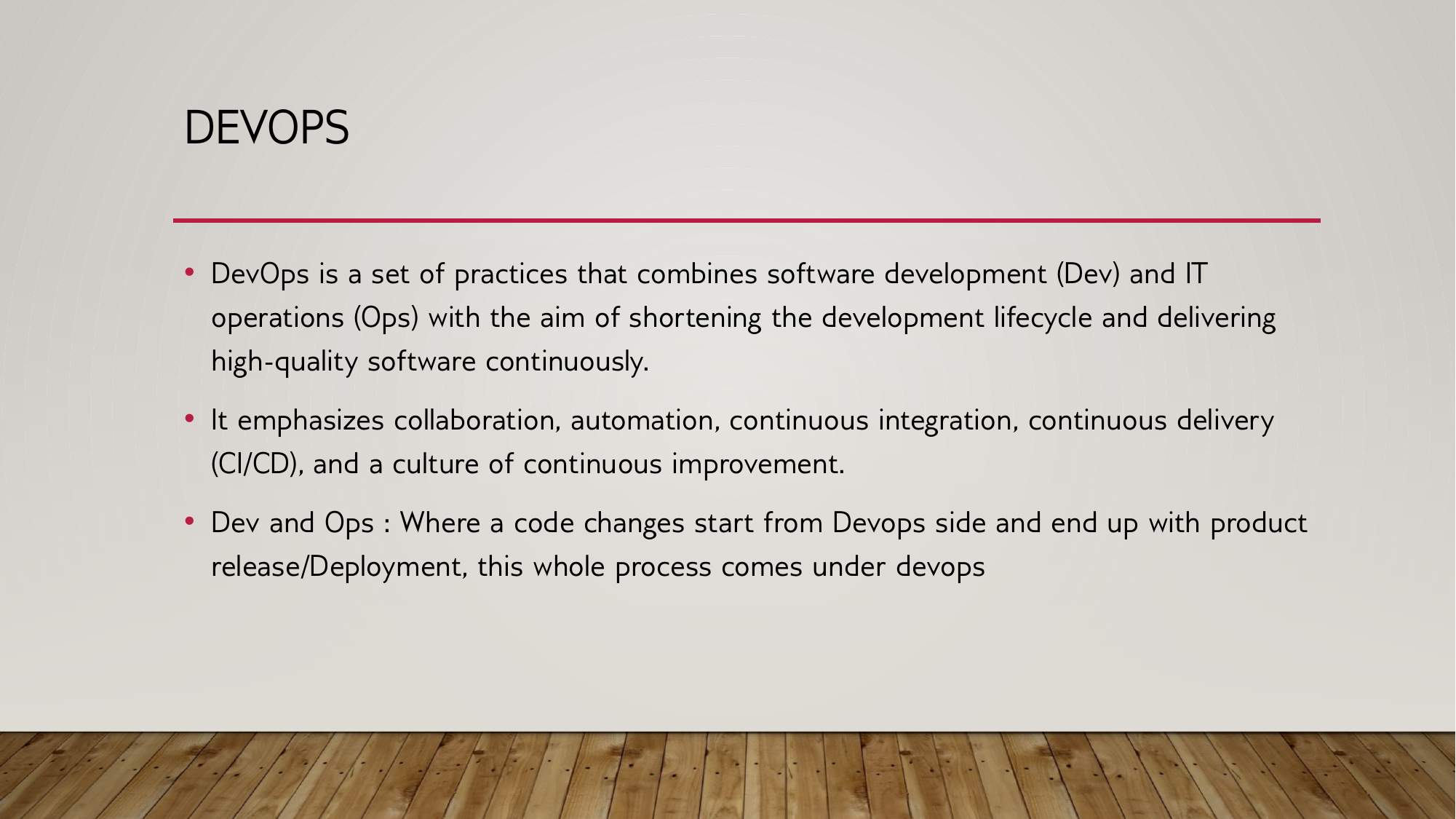

# Devops
DevOps is a set of practices that combines software development (Dev) and IT operations (Ops) with the aim of shortening the development lifecycle and delivering high-quality software continuously.
It emphasizes collaboration, automation, continuous integration, continuous delivery (CI/CD), and a culture of continuous improvement.
Dev and Ops : Where a code changes start from Devops side and end up with product release/Deployment, this whole process comes under devops